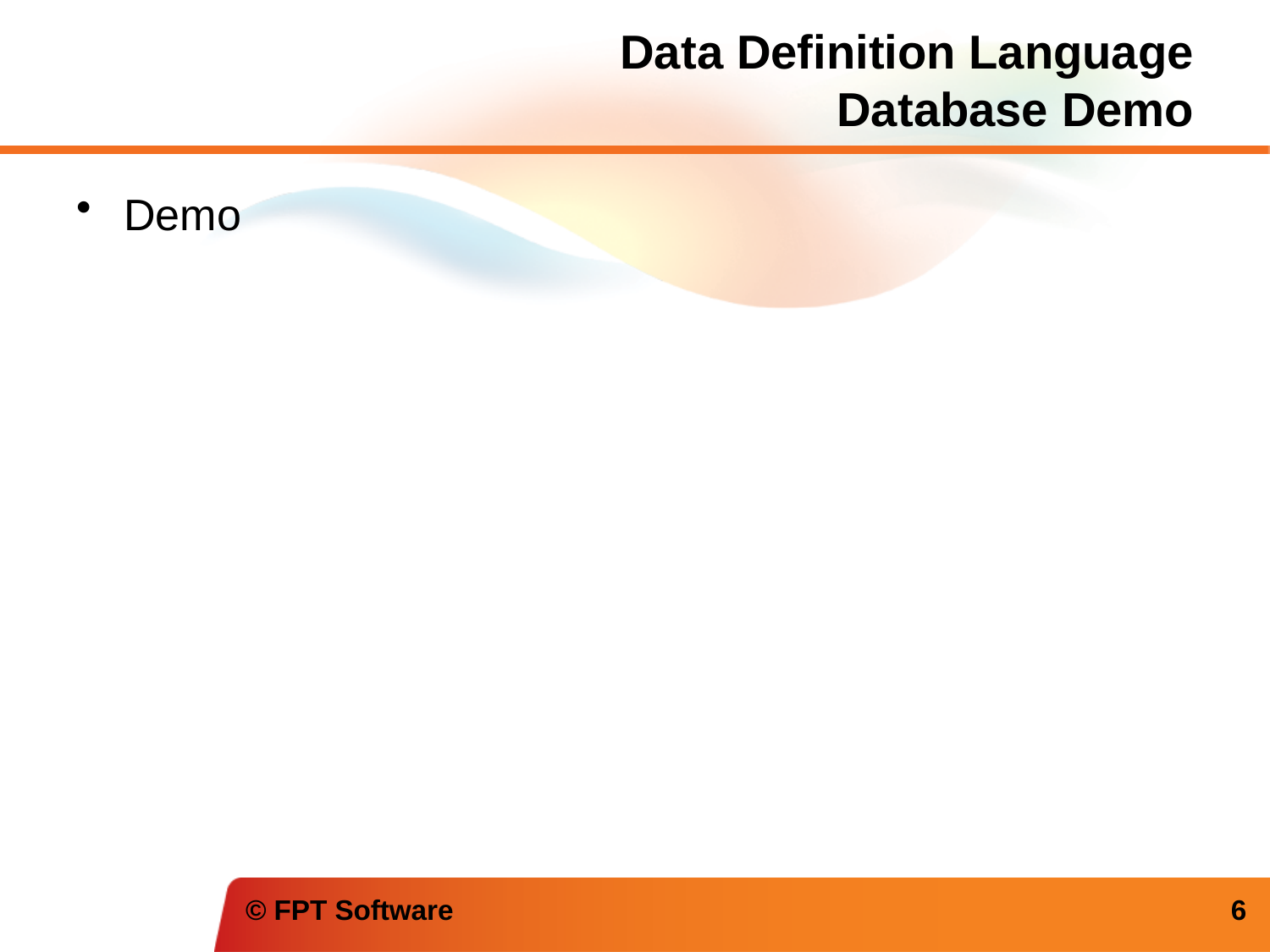

# Data Definition Language Database Demo
Demo